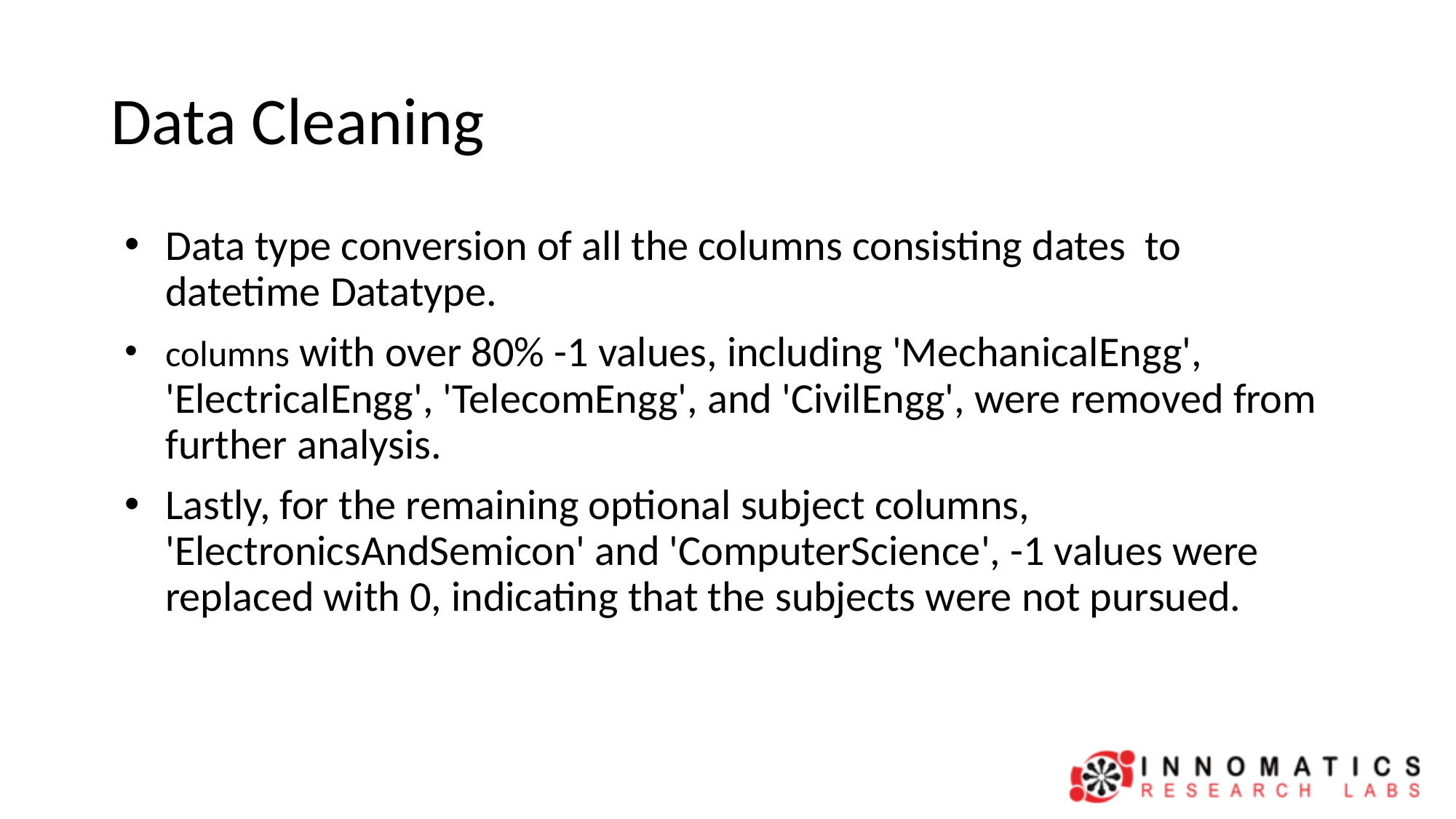

# Data Cleaning
Data type conversion of all the columns consisting dates  to datetime Datatype.
columns with over 80% -1 values, including 'MechanicalEngg', 'ElectricalEngg', 'TelecomEngg', and 'CivilEngg', were removed from further analysis.
Lastly, for the remaining optional subject columns, 'ElectronicsAndSemicon' and 'ComputerScience', -1 values were replaced with 0, indicating that the subjects were not pursued.